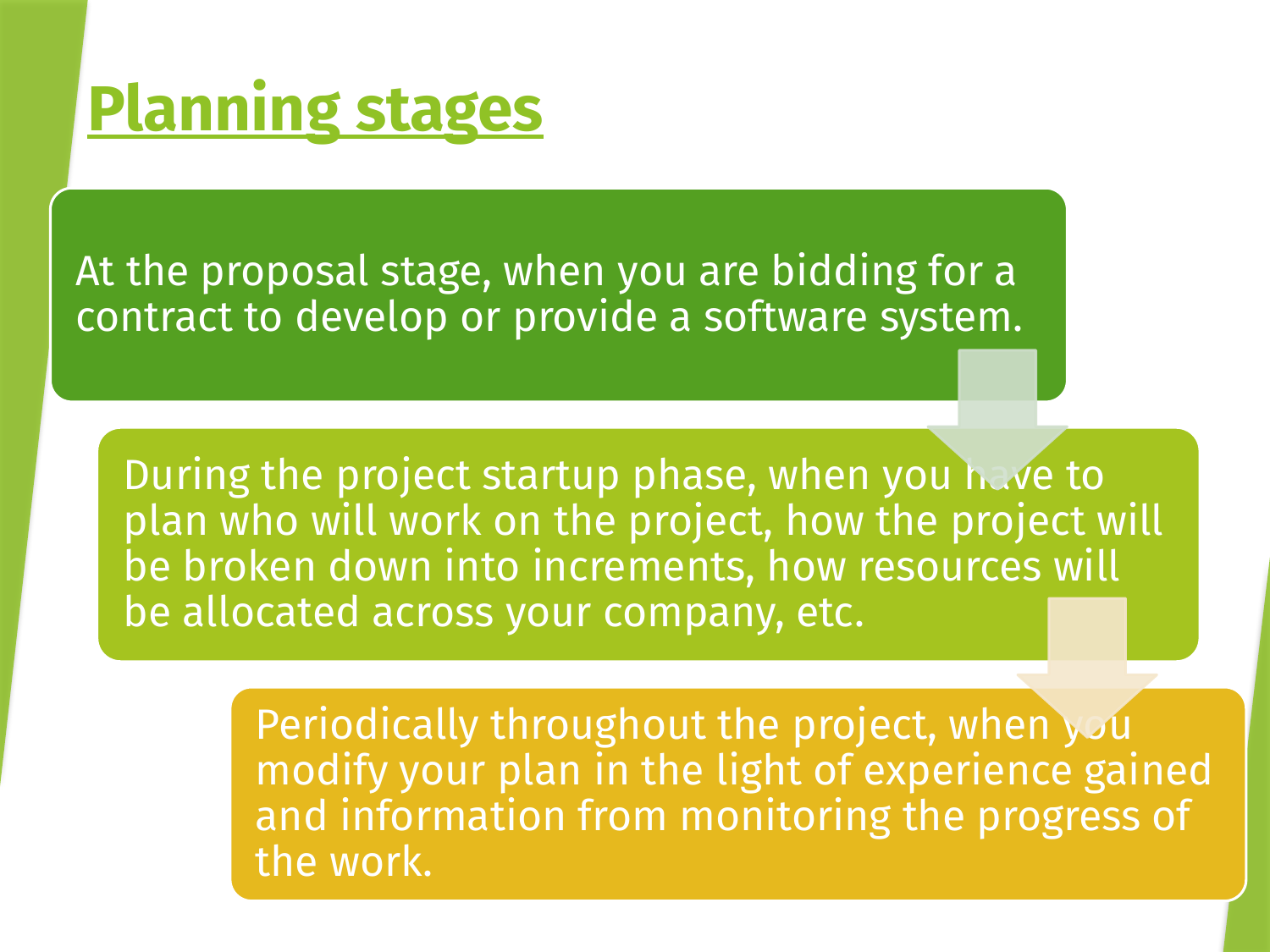

# Planning stages
At the proposal stage, when you are bidding for a contract to develop or provide a software system.
During the project startup phase, when you have to plan who will work on the project, how the project will be broken down into increments, how resources will be allocated across your company, etc.
Periodically throughout the project, when you modify your plan in the light of experience gained and information from monitoring the progress of the work.

4